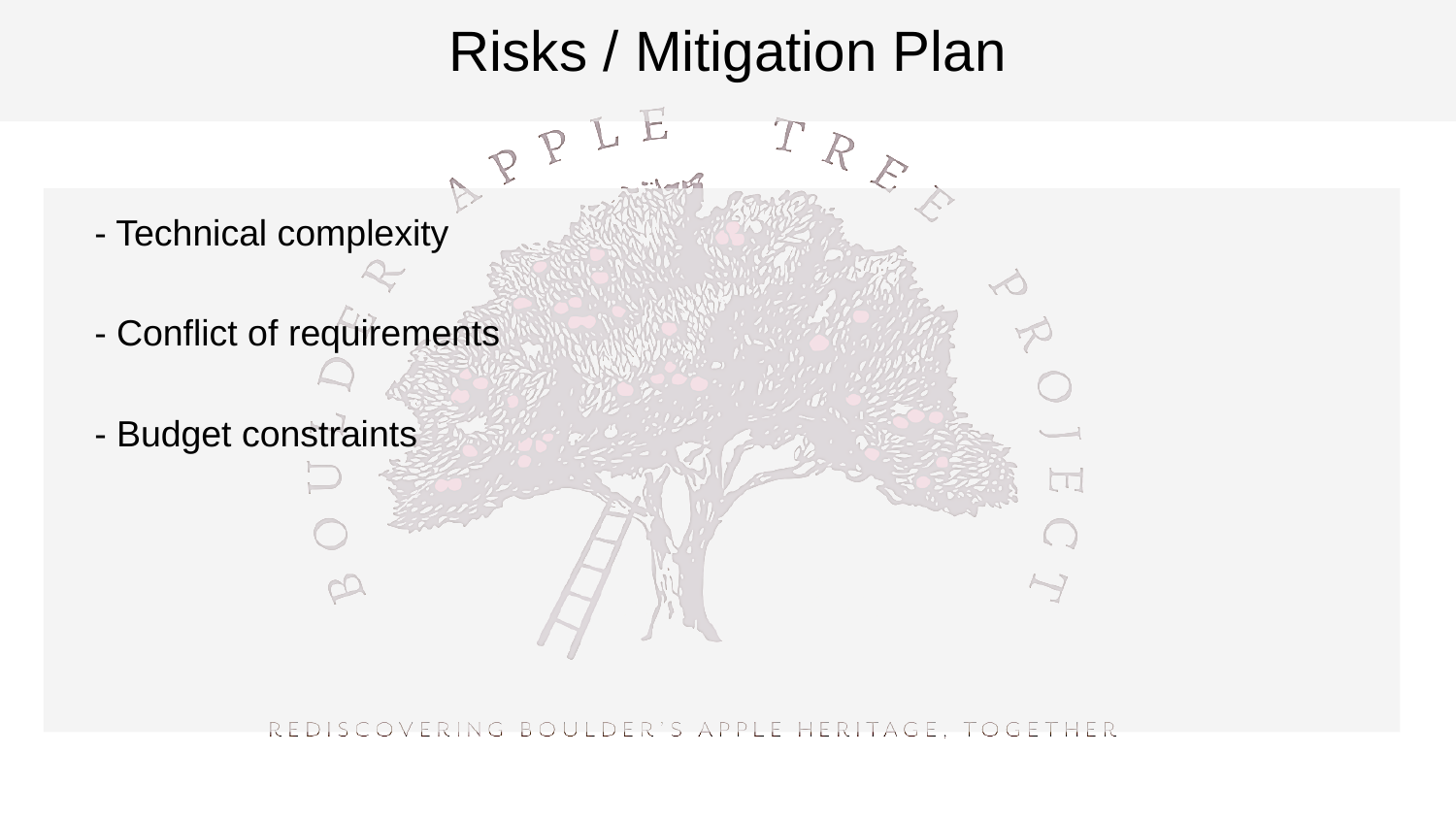

# Risks / Mitigation Plan
- Technical complexity

- Conflict of requirements

- Budget constraints